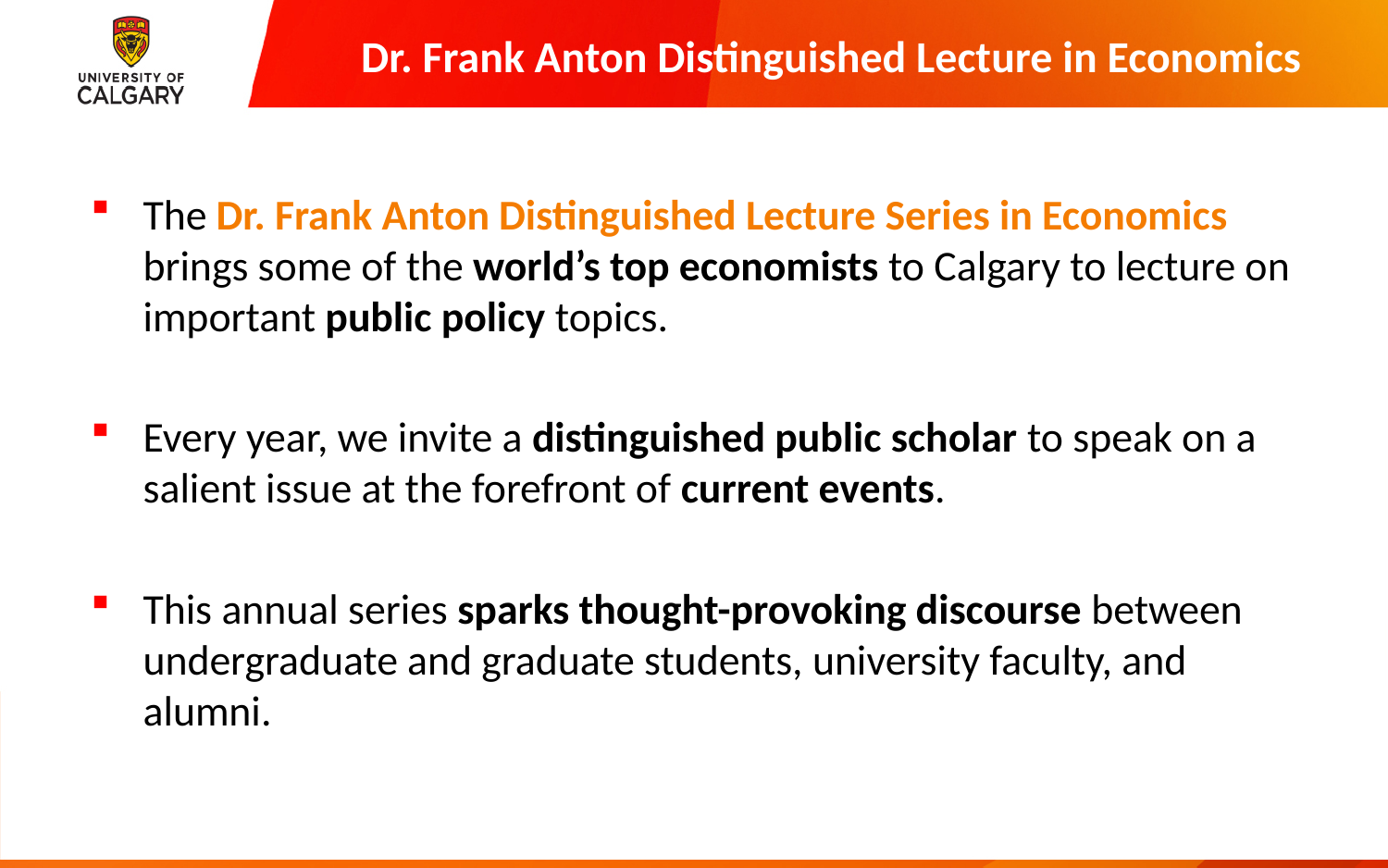

# Dr. Frank Anton Distinguished Lecture in Economics
The Dr. Frank Anton Distinguished Lecture Series in Economics brings some of the world’s top economists to Calgary to lecture on important public policy topics.
Every year, we invite a distinguished public scholar to speak on a salient issue at the forefront of current events.
This annual series sparks thought-provoking discourse between undergraduate and graduate students, university faculty, and alumni.